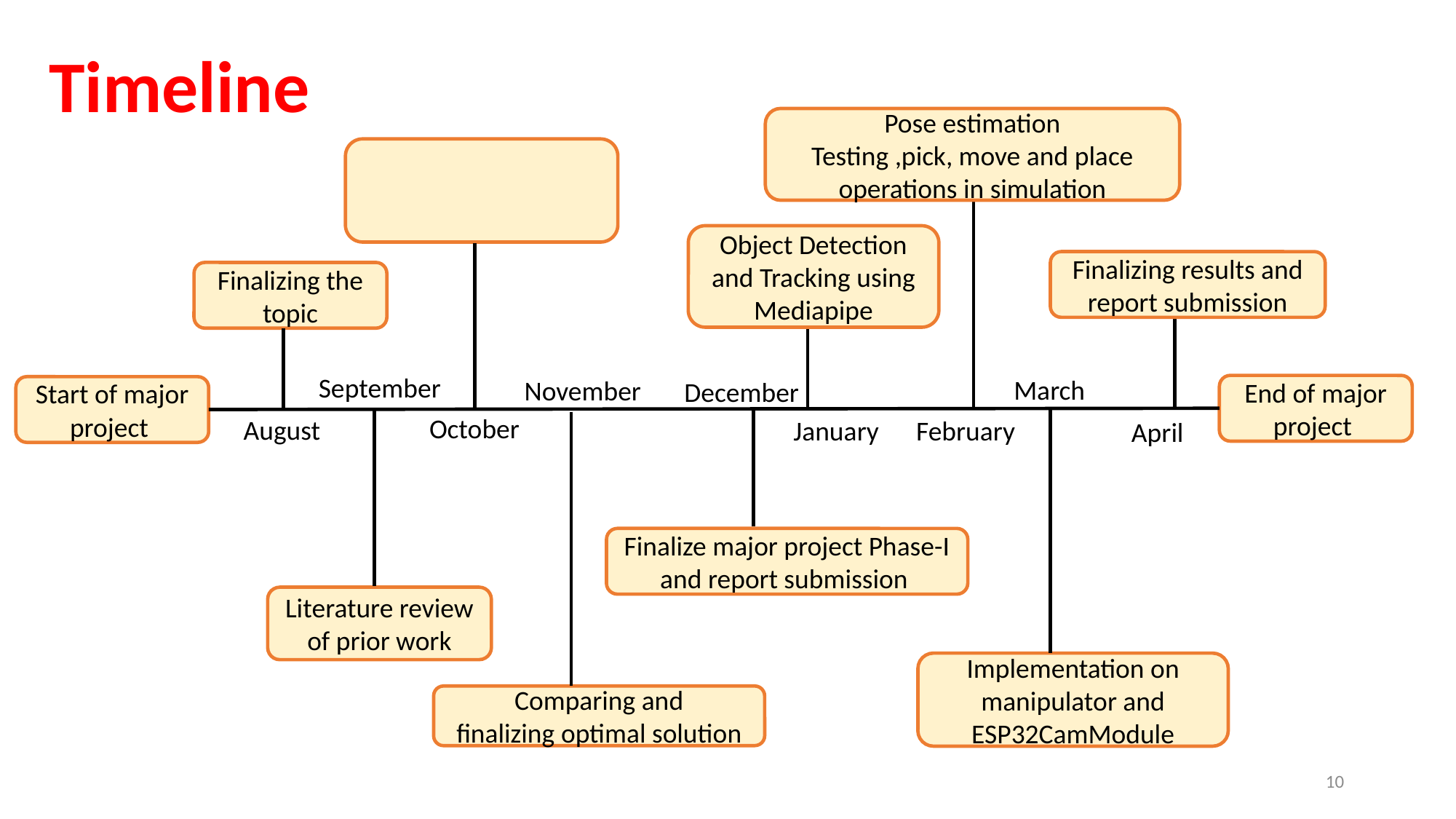

Timeline
Pose estimation
Testing ,pick, move and place operations in simulation

Object Detection and Tracking using Mediapipe
Finalizing results and report submission
Finalizing the topic
September
March
November
December
End of major project
Start of major project
October
August
January      February
April
Finalize major project Phase-I and report submission

Literature review of prior work
Implementation on manipulator and ESP32CamModule
Comparing and finalizing optimal solution
10